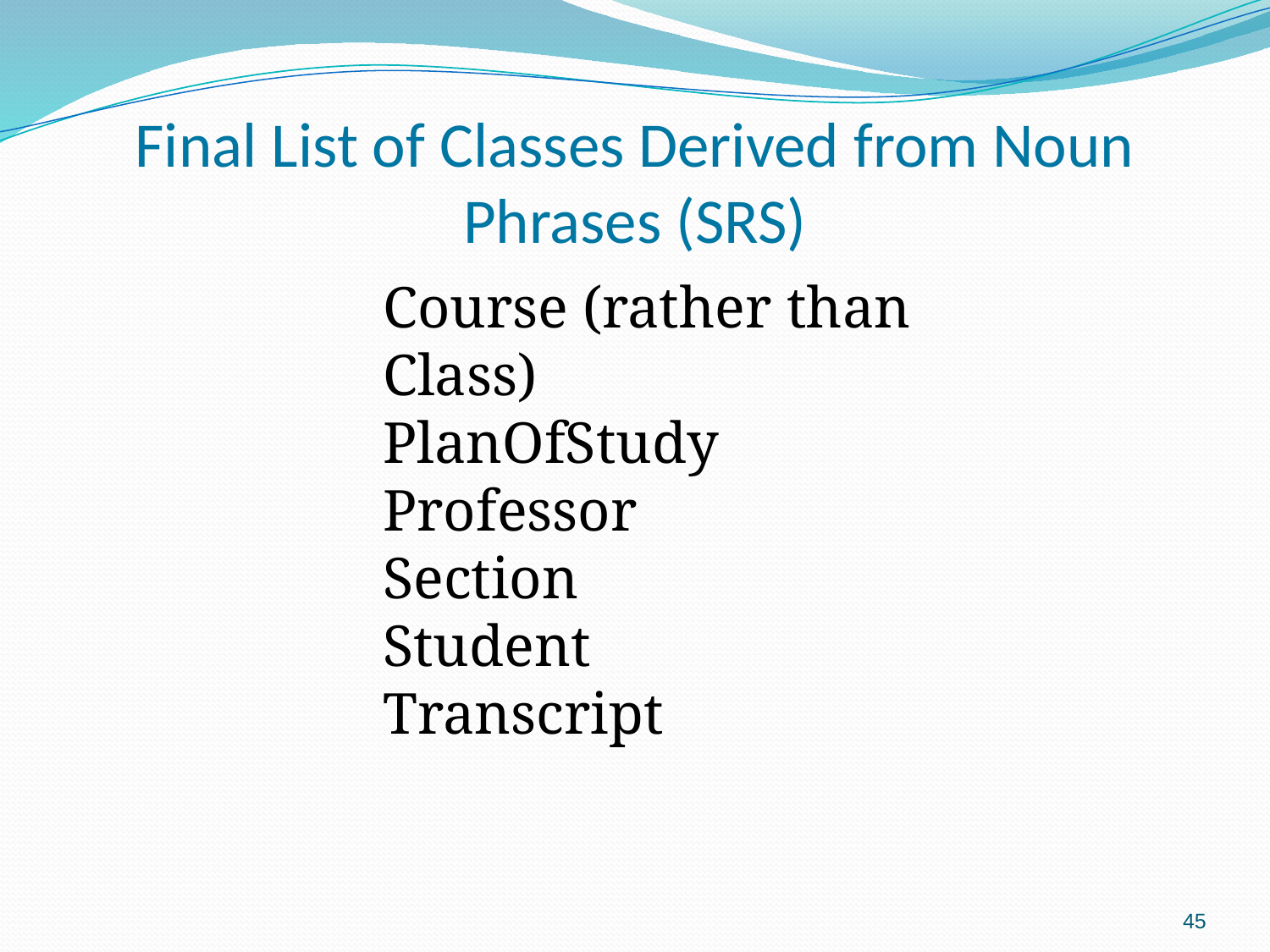

# Final List of Classes Derived from Noun Phrases (SRS)
Course (rather than Class)
PlanOfStudy
Professor
Section
Student
Transcript
45